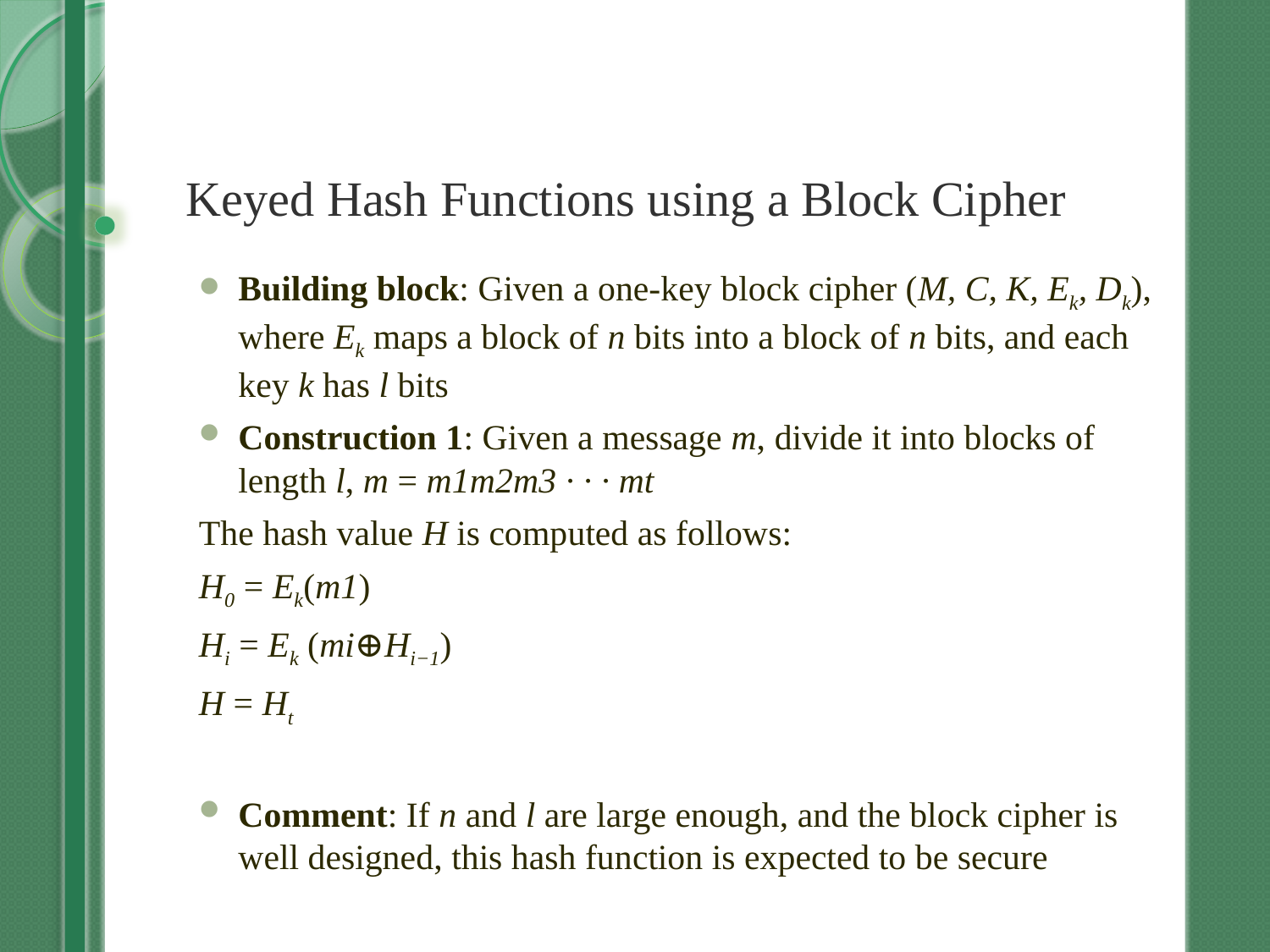

# Keyed Hash Functions using a Block Cipher
Building block: Given a one-key block cipher (M, C, K, Ek, Dk), where Ek maps a block of n bits into a block of n bits, and each key k has l bits
Construction 1: Given a message m, divide it into blocks of length l, m = m1m2m3 · · · mt
The hash value H is computed as follows:
H0 = Ek(m1)
Hi = Ek (mi⊕Hi−1)
H = Ht

Comment: If n and l are large enough, and the block cipher is well designed, this hash function is expected to be secure